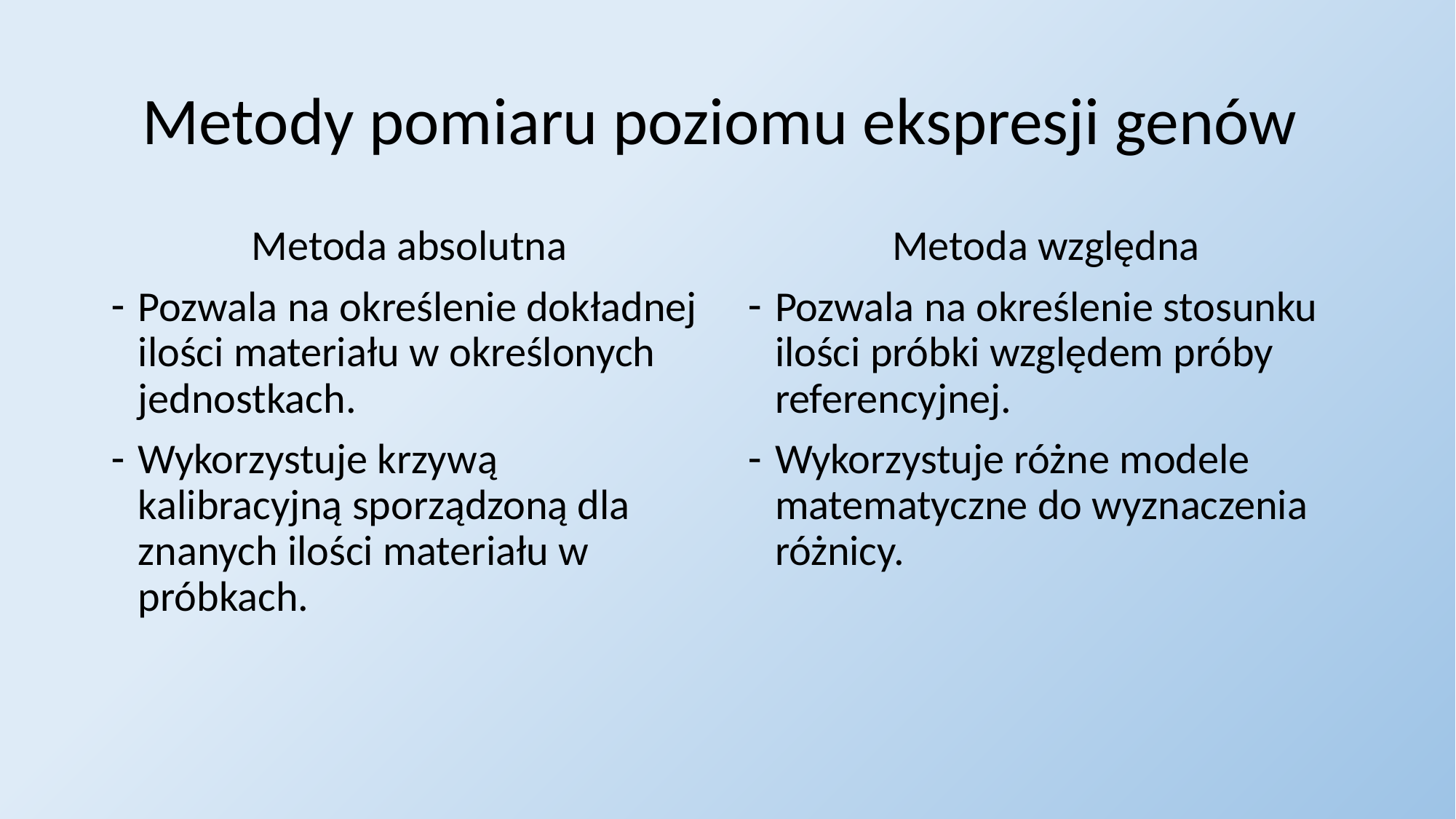

# Metody pomiaru poziomu ekspresji genów
Metoda absolutna
Pozwala na określenie dokładnej ilości materiału w określonych jednostkach.
Wykorzystuje krzywą kalibracyjną sporządzoną dla znanych ilości materiału w próbkach.
Metoda względna
Pozwala na określenie stosunku ilości próbki względem próby referencyjnej.
Wykorzystuje różne modele matematyczne do wyznaczenia różnicy.